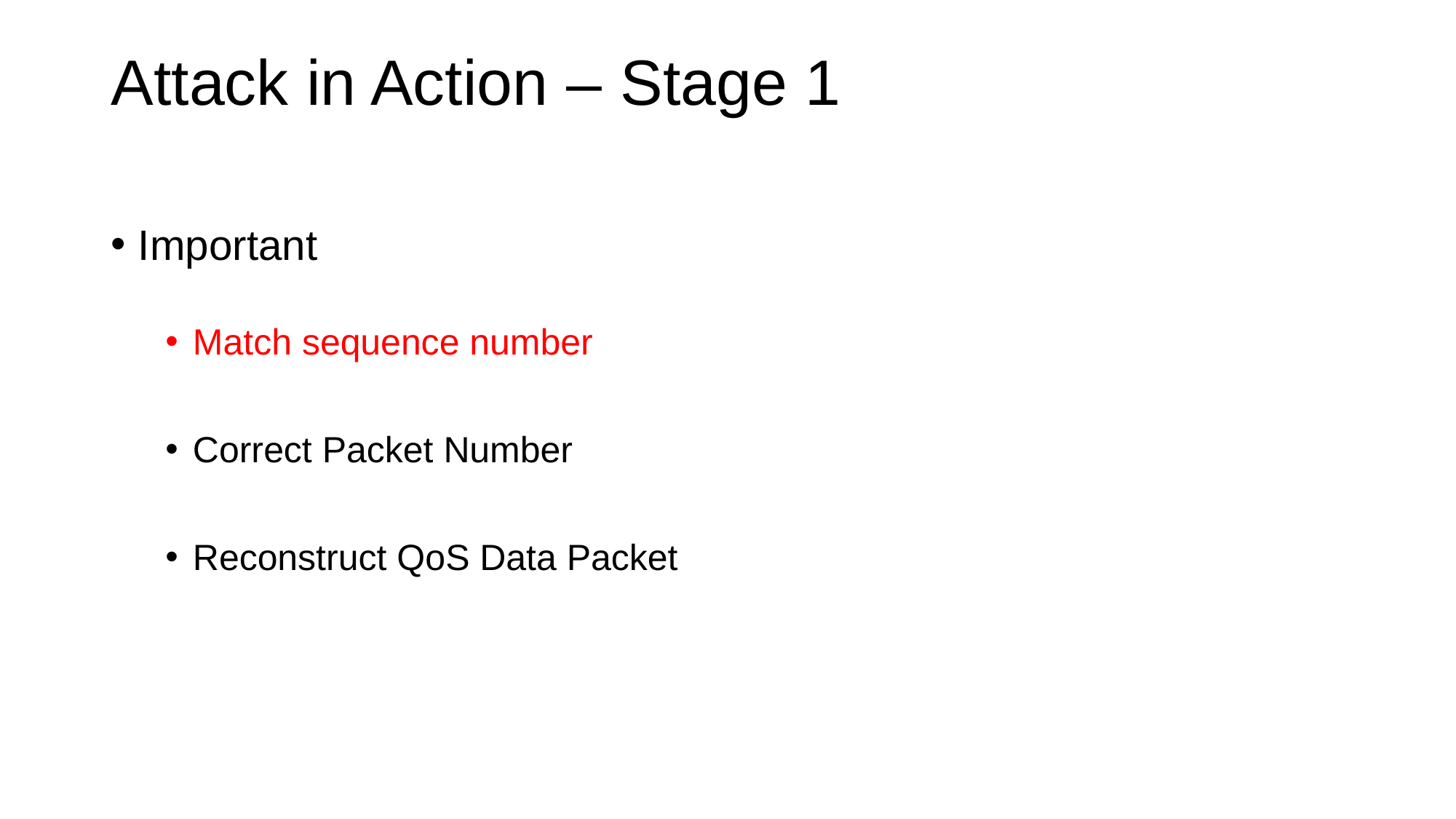

# Attack in Action – Stage 1
Important

Match sequence number

Correct Packet Number

Reconstruct QoS Data Packet